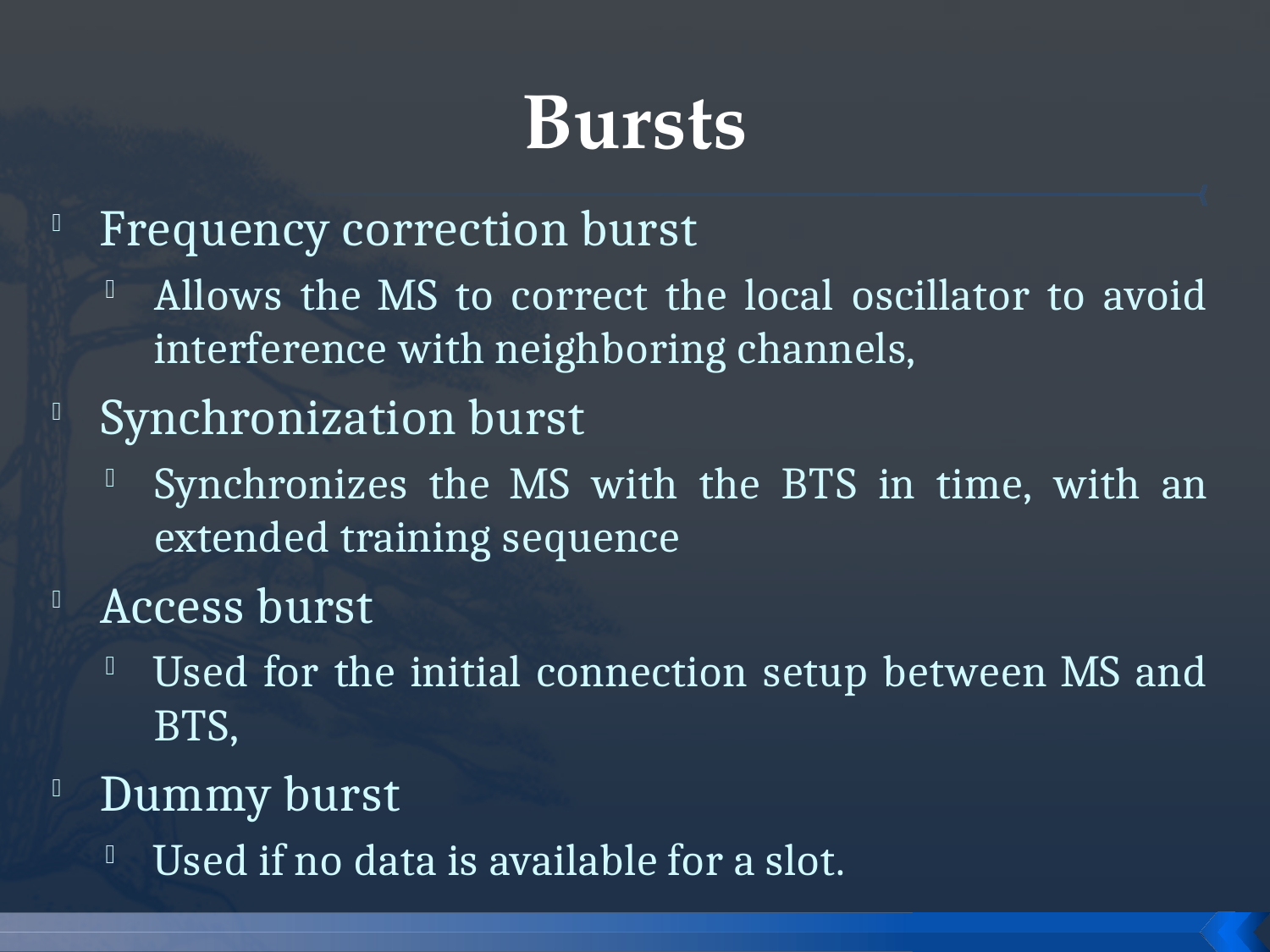

# Bursts
Frequency correction burst
Allows the MS to correct the local oscillator to avoid interference with neighboring channels,
Synchronization burst
Synchronizes the MS with the BTS in time, with an extended training sequence
Access burst
Used for the initial connection setup between MS and BTS,
Dummy burst
Used if no data is available for a slot.